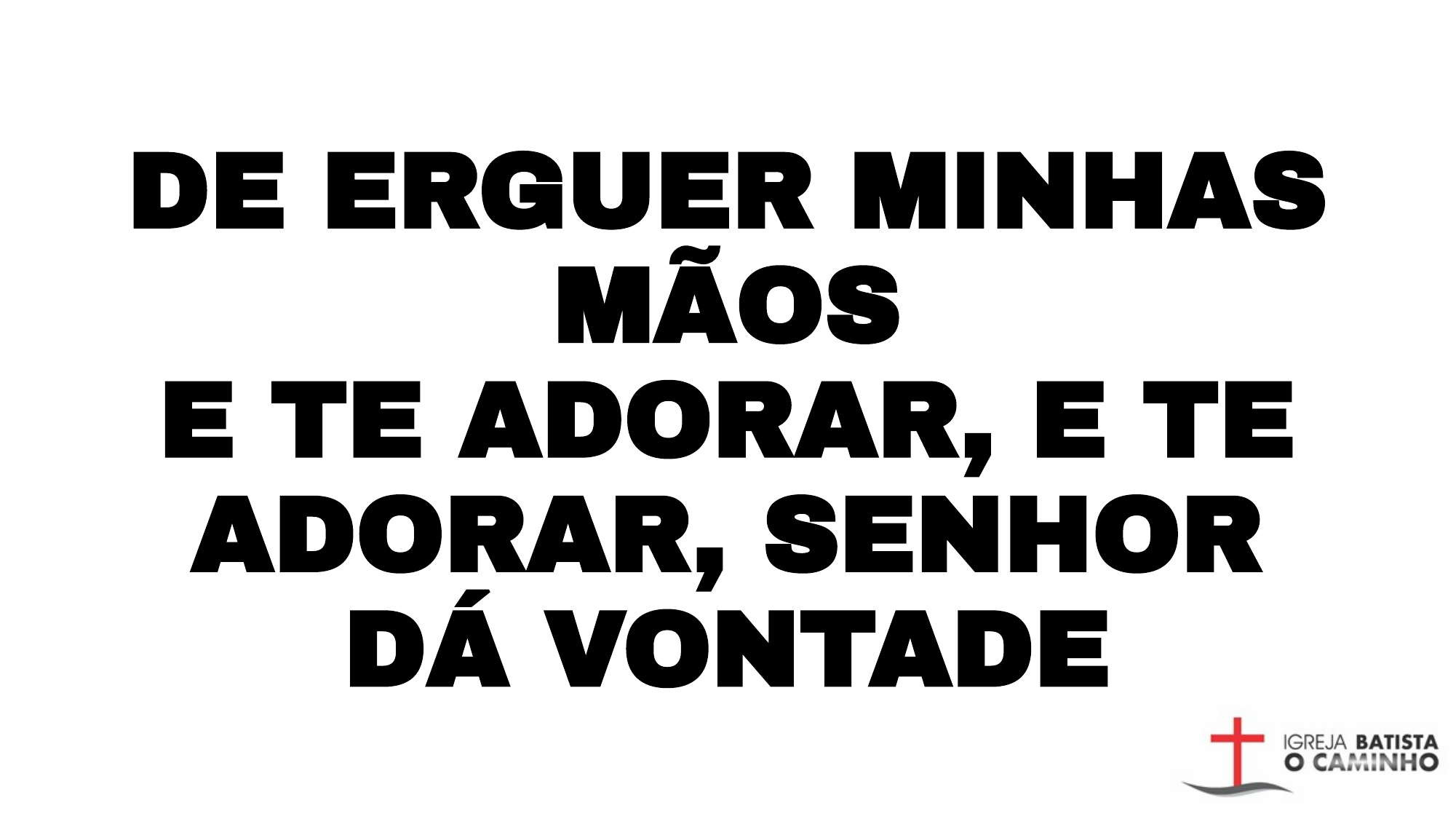

# DE ERGUER MINHAS MÃOS E TE ADORAR, E TE ADORAR, SENHOR DÁ VONTADE